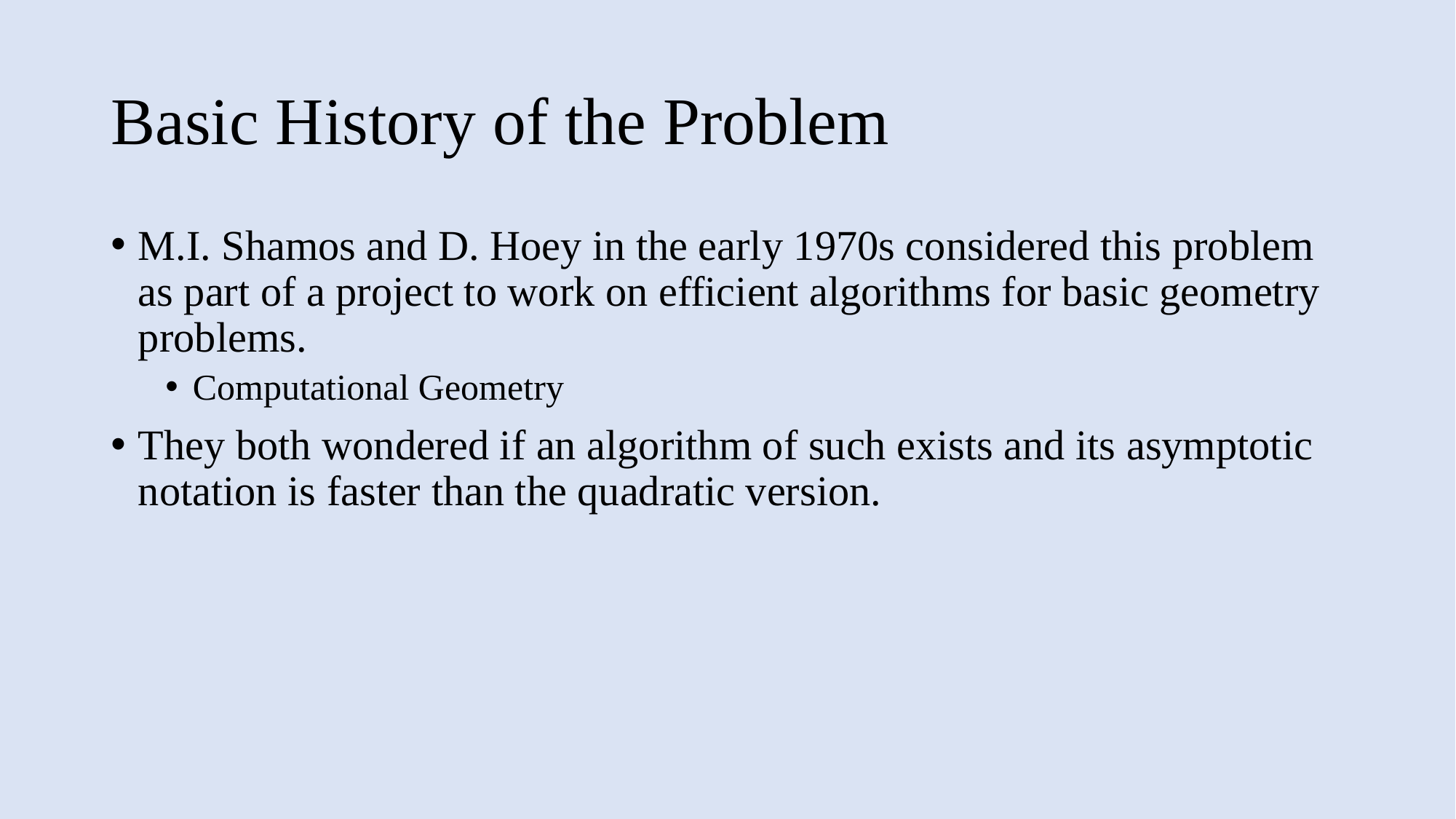

# Basic History of the Problem
M.I. Shamos and D. Hoey in the early 1970s considered this problem as part of a project to work on efficient algorithms for basic geometry problems.
Computational Geometry
They both wondered if an algorithm of such exists and its asymptotic notation is faster than the quadratic version.